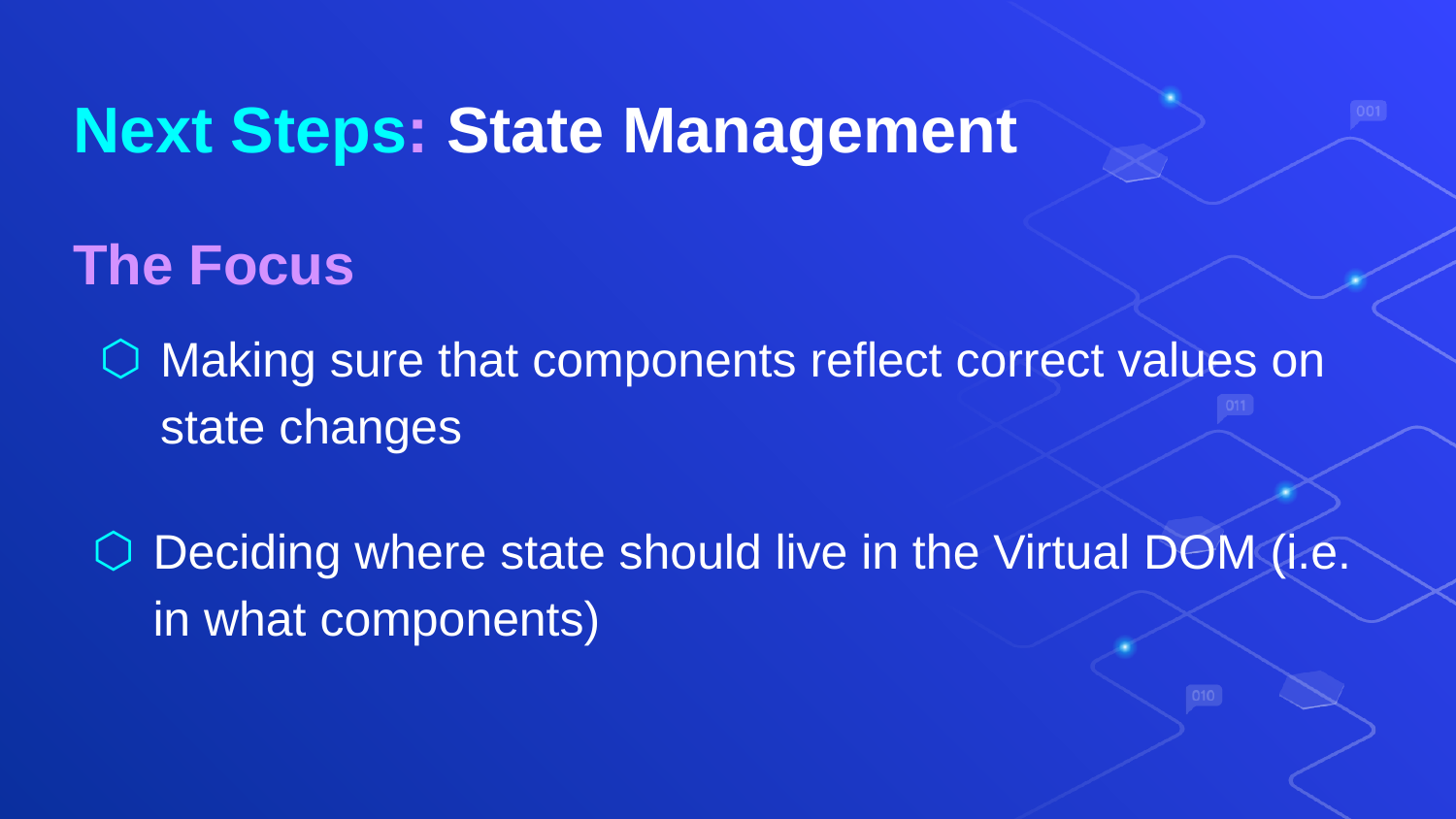

# Next Steps: State Management
The Focus
Making sure that components reflect correct values on state changes
Deciding where state should live in the Virtual DOM (i.e. in what components)